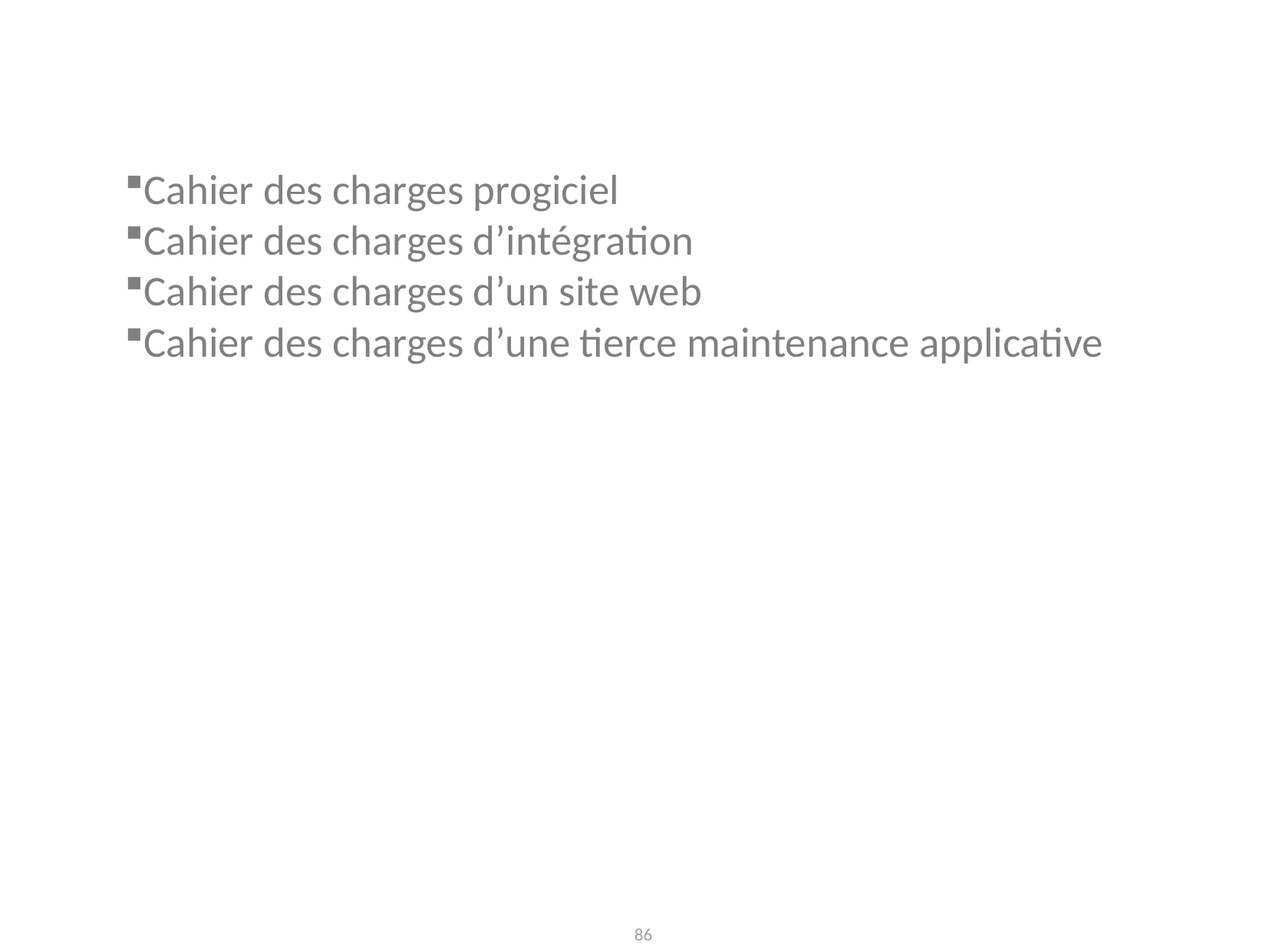

Autres cahiers des charges
Cahier des charges progiciel
Cahier des charges d’intégration
Cahier des charges d’un site web
Cahier des charges d’une tierce maintenance applicative
86